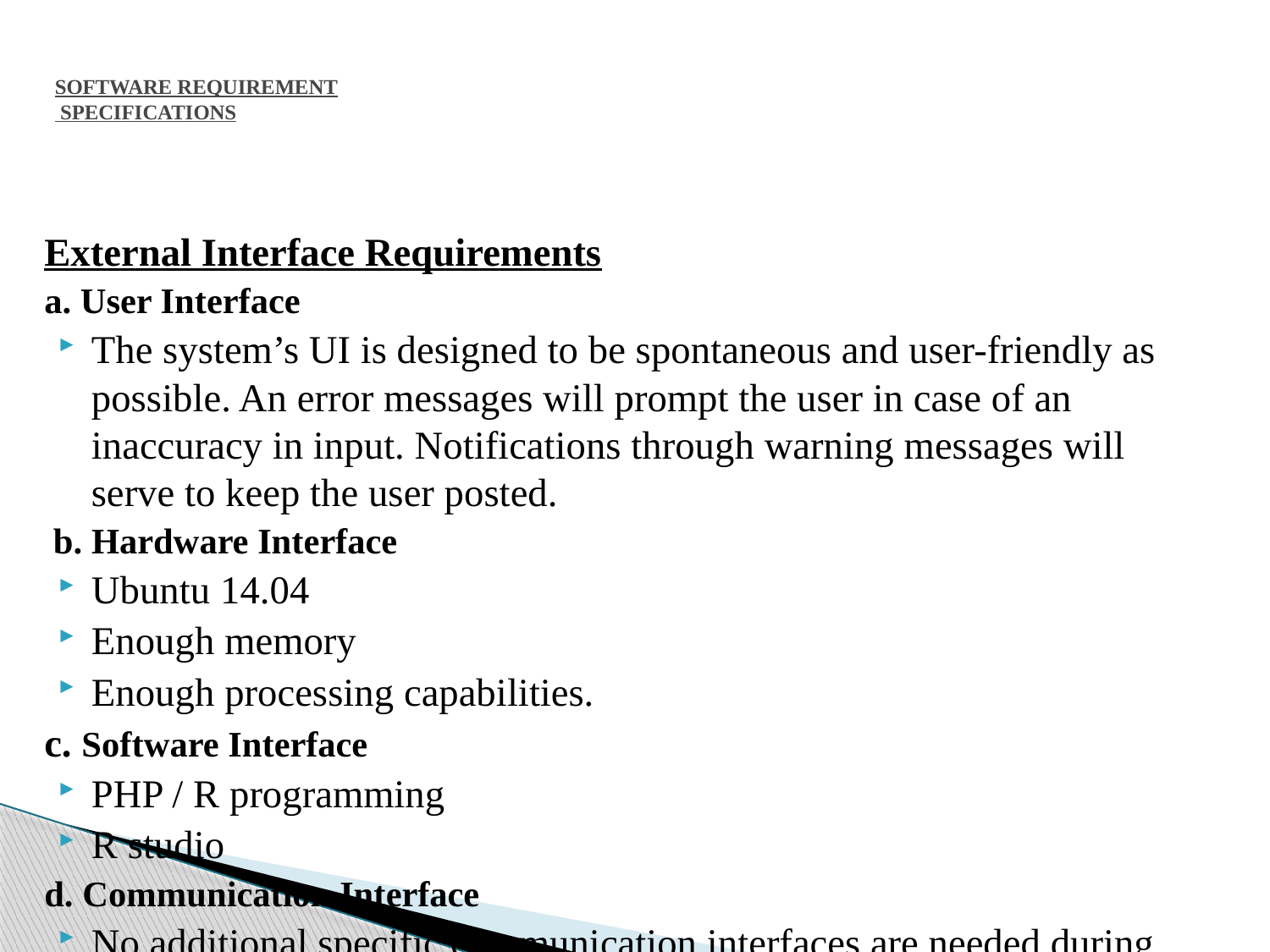

# SOFTWARE REQUIREMENT SPECIFICATIONS

External Interface Requirements
a. User Interface
The system’s UI is designed to be spontaneous and user-friendly as possible. An error messages will prompt the user in case of an inaccuracy in input. Notifications through warning messages will serve to keep the user posted.
 b. Hardware Interface
Ubuntu 14.04
Enough memory
Enough processing capabilities.
c. Software Interface
PHP / R programming
R studio
d. Communication Interface
No additional specific communication interfaces are needed during the operation.